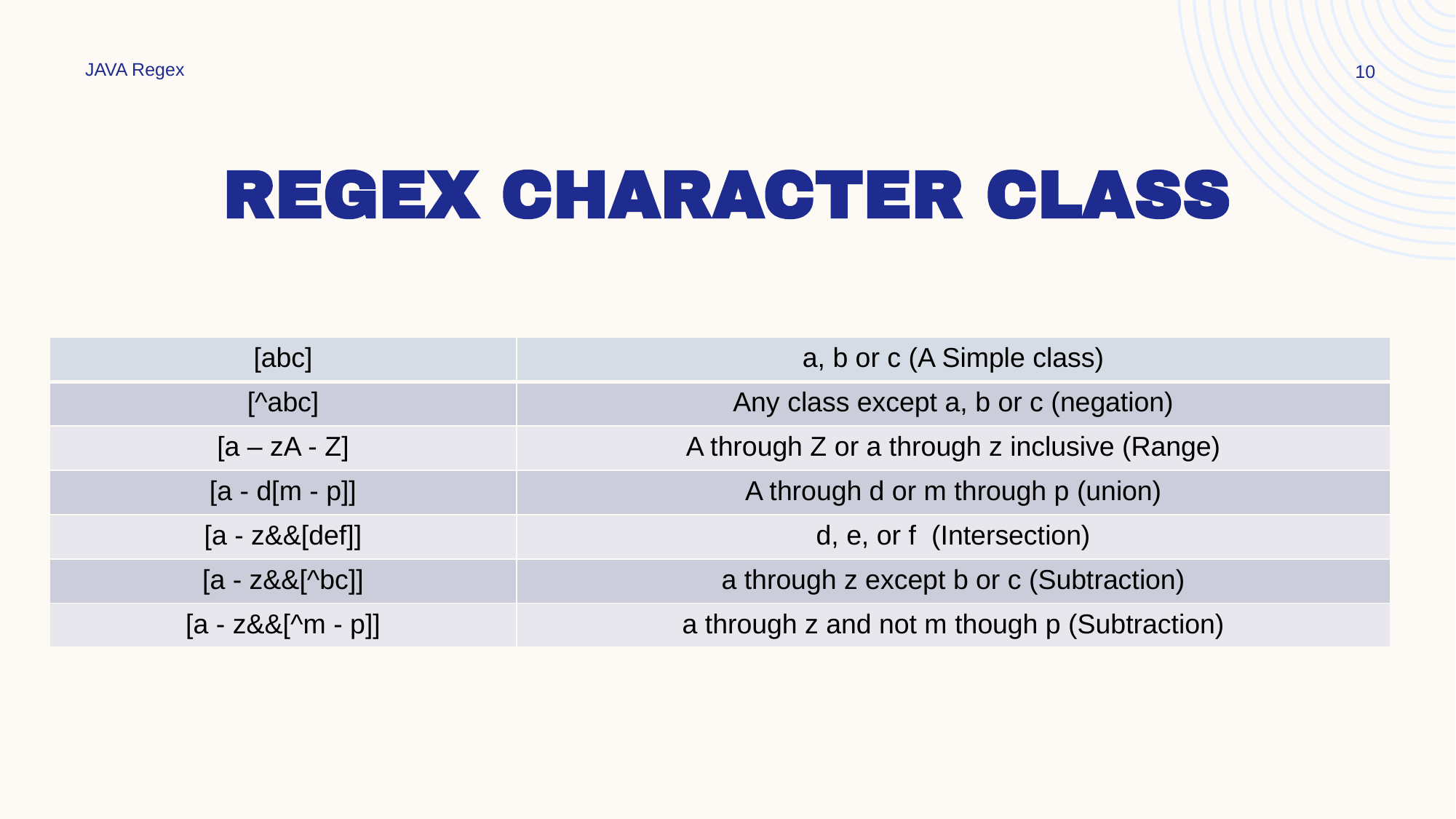

JAVA Regex
10
# Regex character class
| [abc] | a, b or c (A Simple class) |
| --- | --- |
| [^abc] | Any class except a, b or c (negation) |
| [a – zA - Z] | A through Z or a through z inclusive (Range) |
| [a - d[m - p]] | A through d or m through p (union) |
| [a - z&&[def]] | d, e, or f (Intersection) |
| [a - z&&[^bc]] | a through z except b or c (Subtraction) |
| [a - z&&[^m - p]] | a through z and not m though p (Subtraction) |